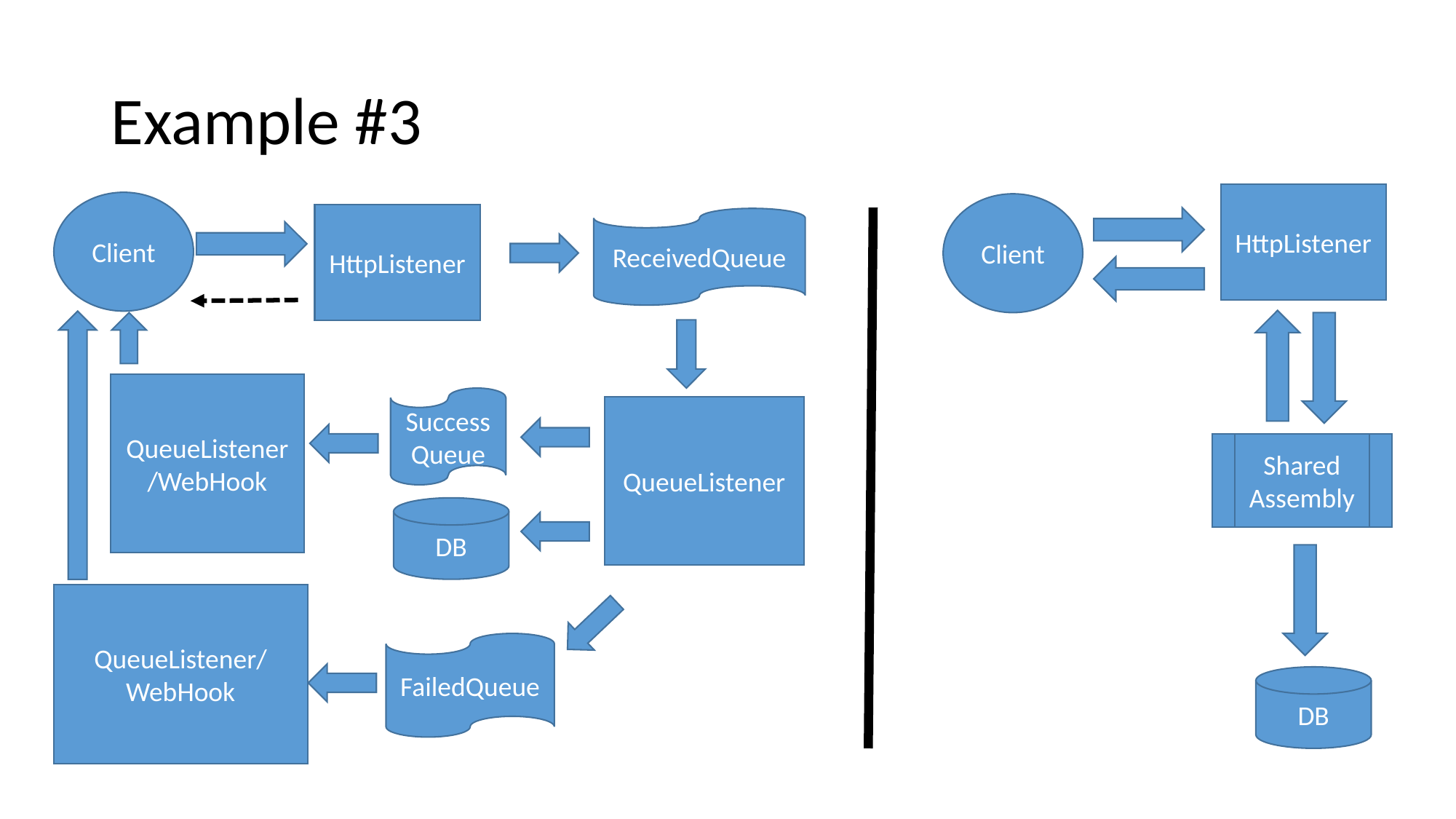

# Example #3
HttpListener
Client
Client
HttpListener

ReceivedQueue

QueueListener/WebHook
SuccessQueue
QueueListener

Shared Assembly
DB

QueueListener/WebHook

FailedQueue

DB